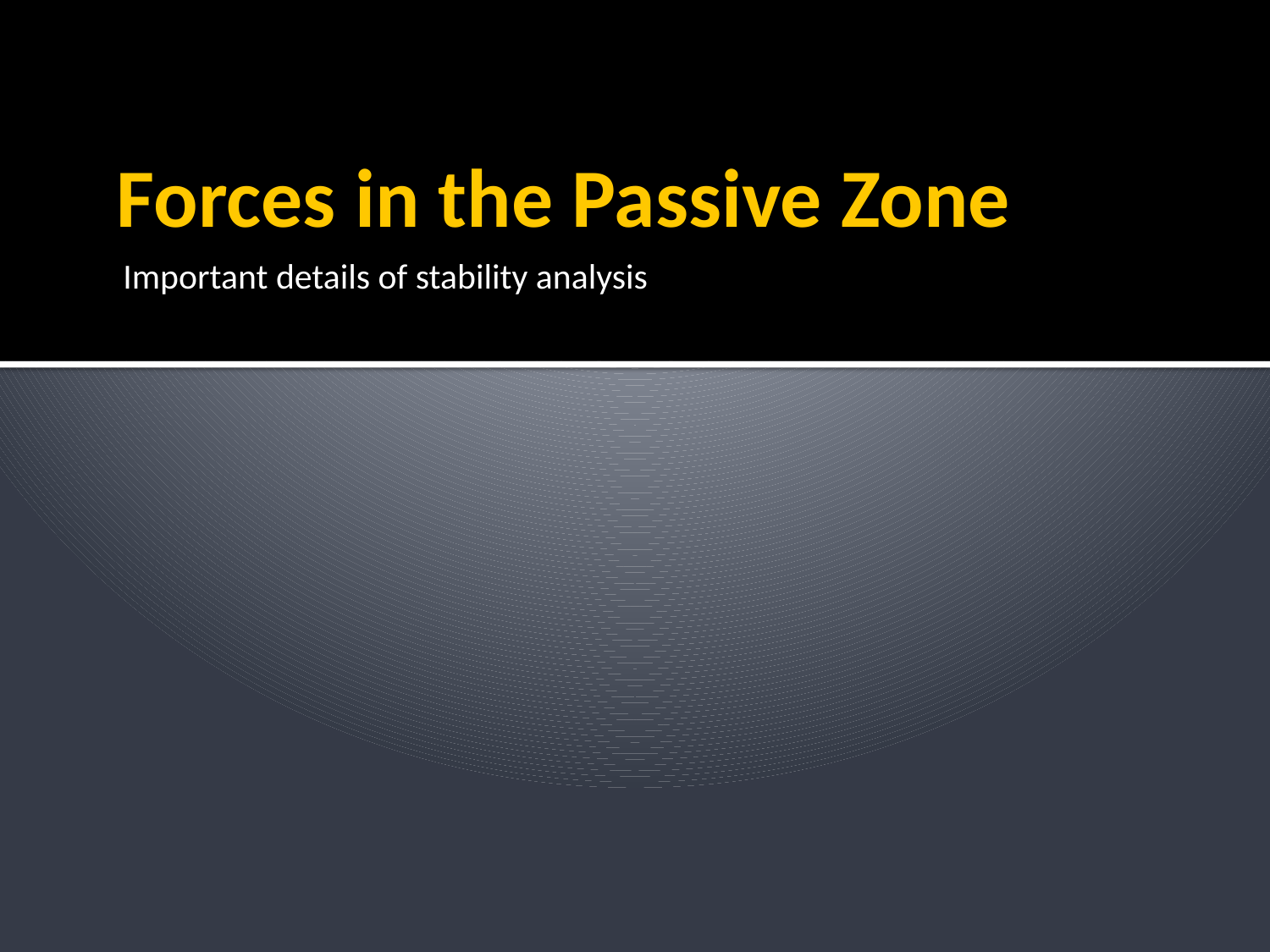

# Forces in the Passive Zone
Important details of stability analysis